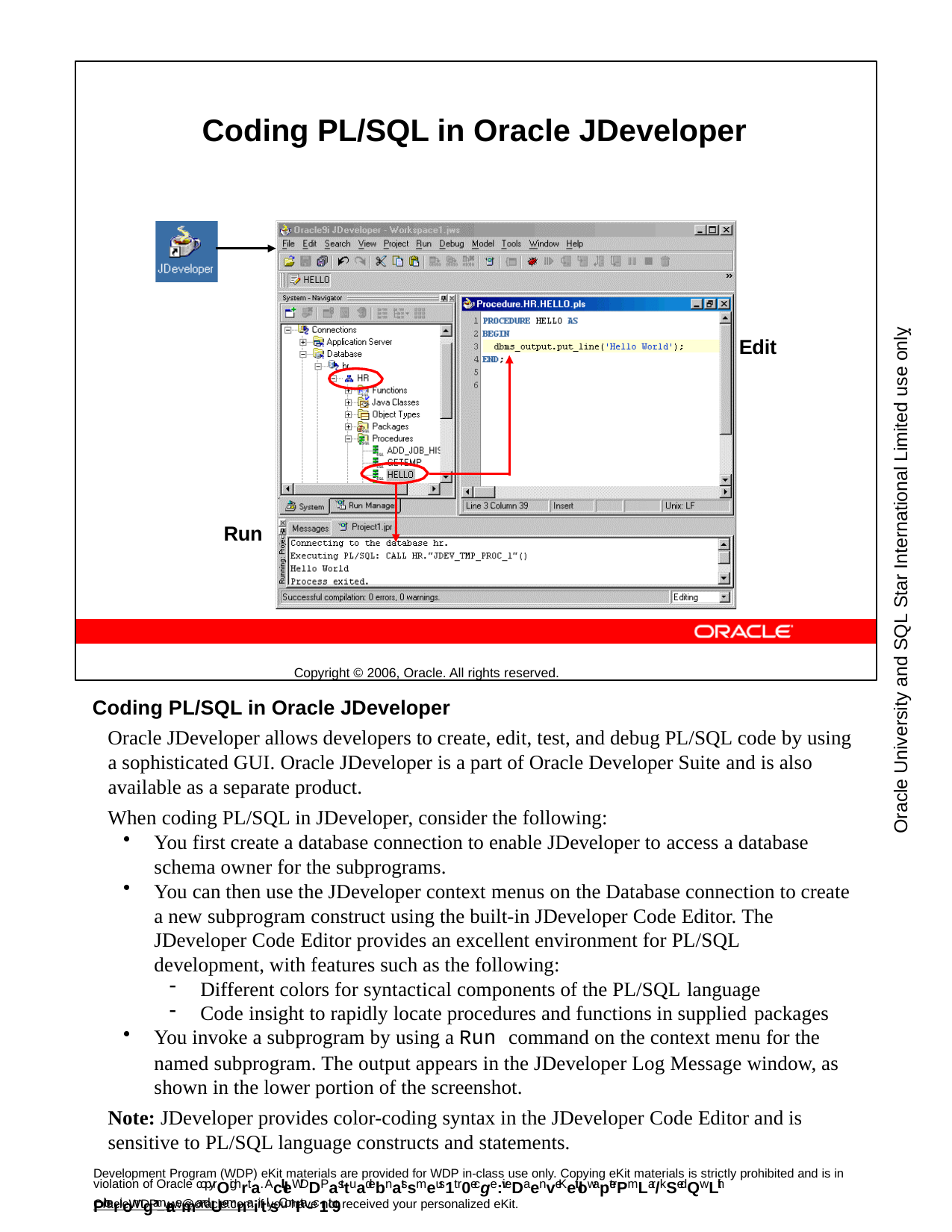

Coding PL/SQL in Oracle JDeveloper

Edit

Run

Copyright © 2006, Oracle. All rights reserved.

Oracle University and SQL Star International Limited use onlyฺ

Coding PL/SQL in Oracle JDeveloper
Oracle JDeveloper allows developers to create, edit, test, and debug PL/SQL code by using  a sophisticated GUI. Oracle JDeveloper is a part of Oracle Developer Suite and is also  available as a separate product.
When coding PL/SQL in JDeveloper, consider the following:
You first create a database connection to enable JDeveloper to access a database  schema owner for the subprograms.
You can then use the JDeveloper context menus on the Database connection to create  a new subprogram construct using the built-in JDeveloper Code Editor. The  JDeveloper Code Editor provides an excellent environment for PL/SQL  development, with features such as the following:
Different colors for syntactical components of the PL/SQL language
Code insight to rapidly locate procedures and functions in supplied packages
You invoke a subprogram by using a Run command on the context menu for the
named subprogram. The output appears in the JDeveloper Log Message window, as  shown in the lower portion of the screenshot.
Note: JDeveloper provides color-coding syntax in the JDeveloper Code Editor and is  sensitive to PL/SQL language constructs and statements.
Development Program (WDP) eKit materials are provided for WDP in-class use only. Copying eKit materials is strictly prohibited and is in
violation of Oracle copyrOighrta. AcllleWDDPasttuadebnatssmeus1t r0ecge:iveDaen veKeitlowapterPmLar/kSedQwLith Ptherior ngamrae mandUemnaiitl.sConIta-c1t9
OracleWDP_ww@oracle.com if you have not received your personalized eKit.